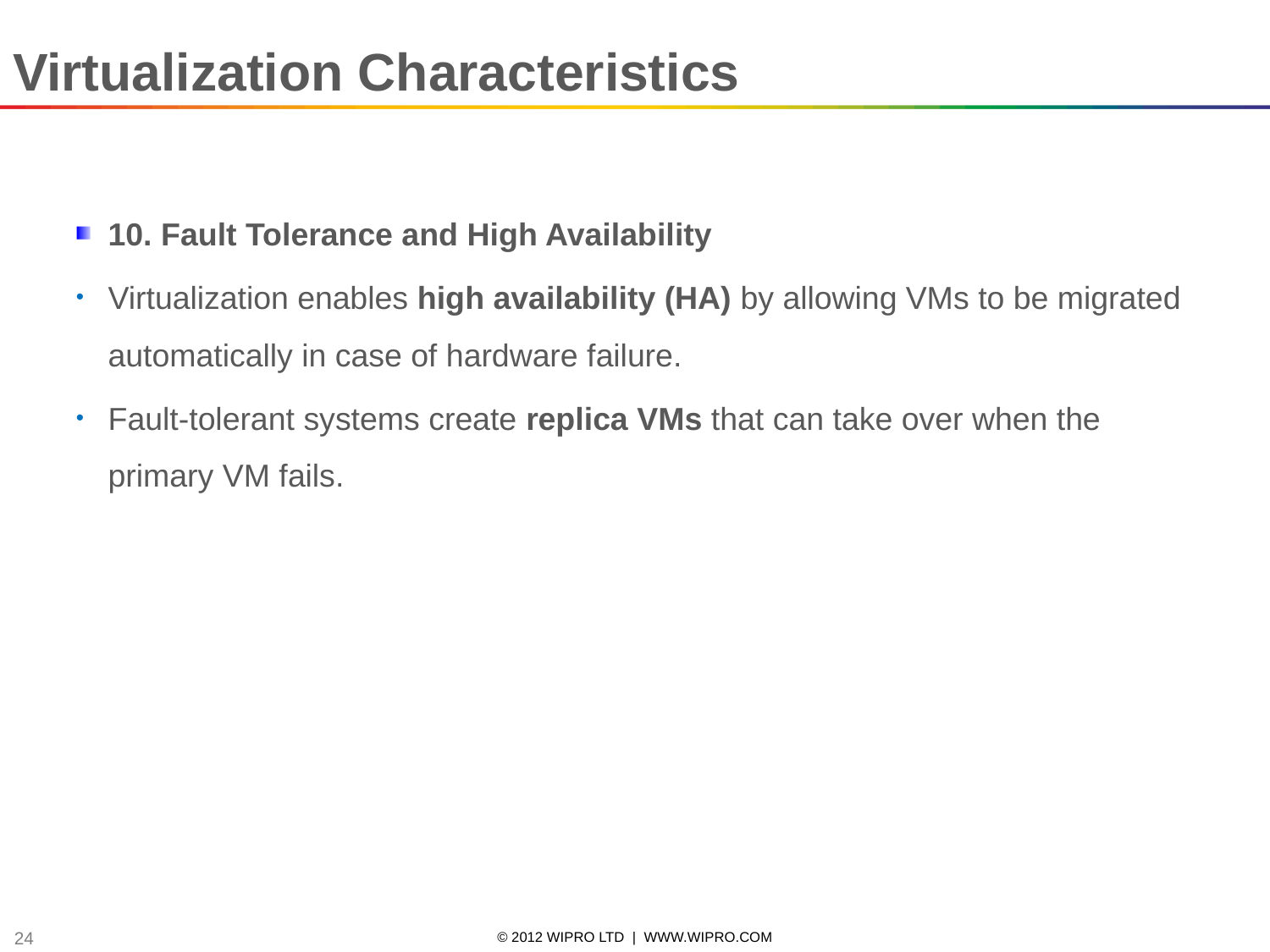

Virtualization Characteristics
10. Fault Tolerance and High Availability
Virtualization enables high availability (HA) by allowing VMs to be migrated automatically in case of hardware failure.
Fault-tolerant systems create replica VMs that can take over when the primary VM fails.